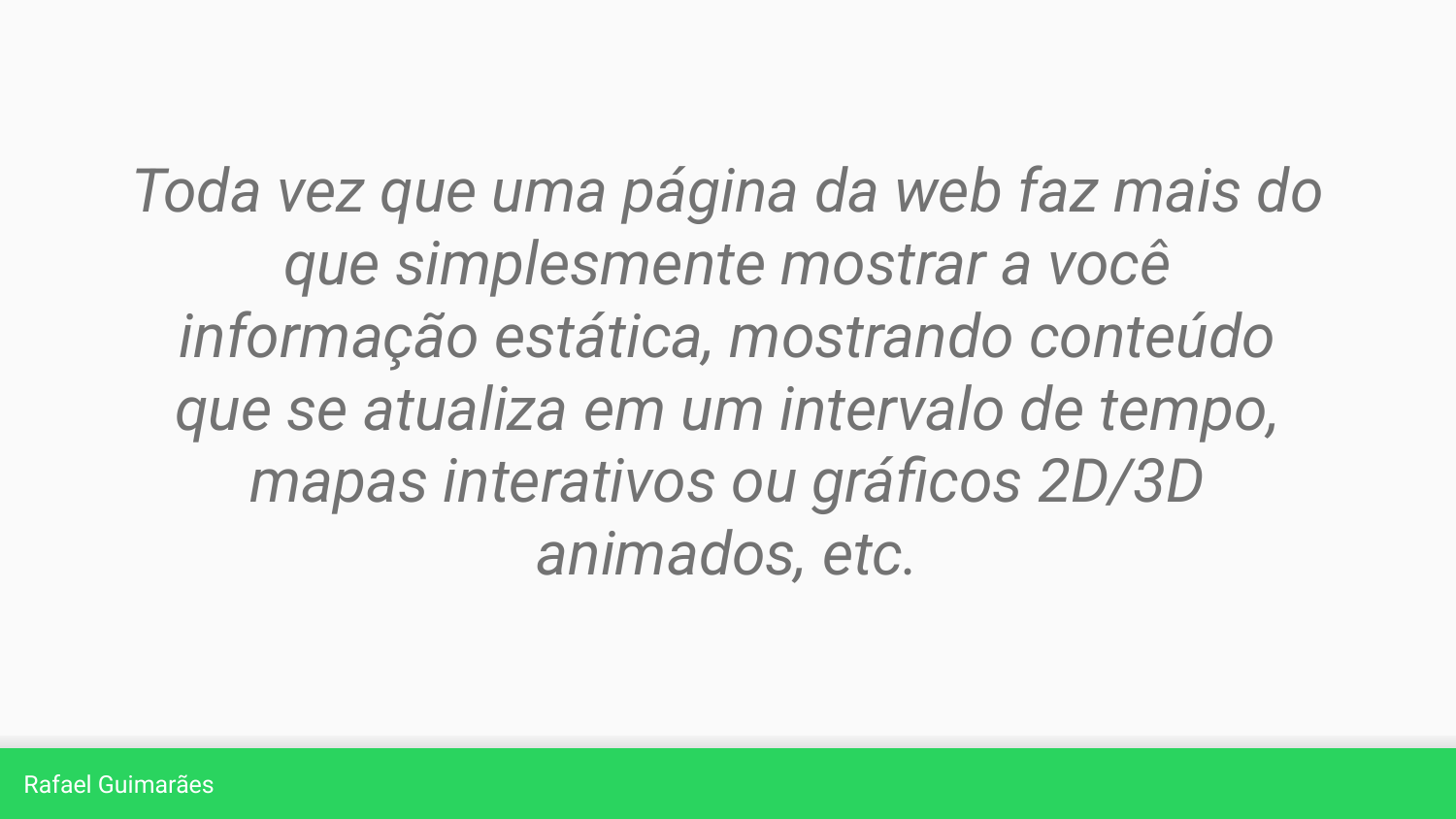

Toda vez que uma página da web faz mais do que simplesmente mostrar a você informação estática, mostrando conteúdo que se atualiza em um intervalo de tempo, mapas interativos ou gráficos 2D/3D animados, etc.
Rafael Guimarães